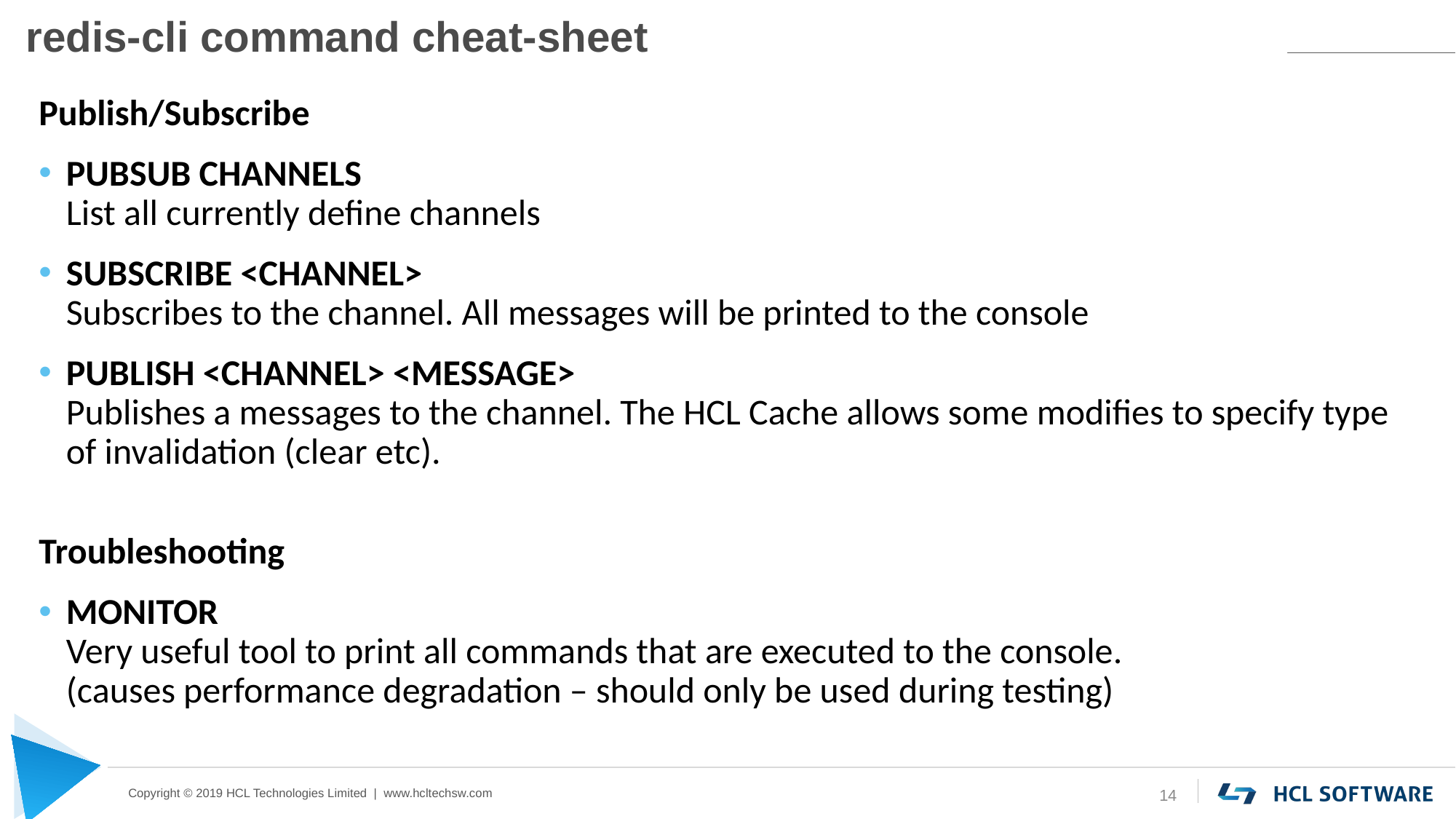

# redis-cli command cheat-sheet
Publish/Subscribe
PUBSUB CHANNELS
List all currently define channels
SUBSCRIBE <CHANNEL>
Subscribes to the channel. All messages will be printed to the console
PUBLISH <CHANNEL> <MESSAGE>
Publishes a messages to the channel. The HCL Cache allows some modifies to specify type of invalidation (clear etc).
Troubleshooting
MONITOR
Very useful tool to print all commands that are executed to the console.
(causes performance degradation – should only be used during testing)

14